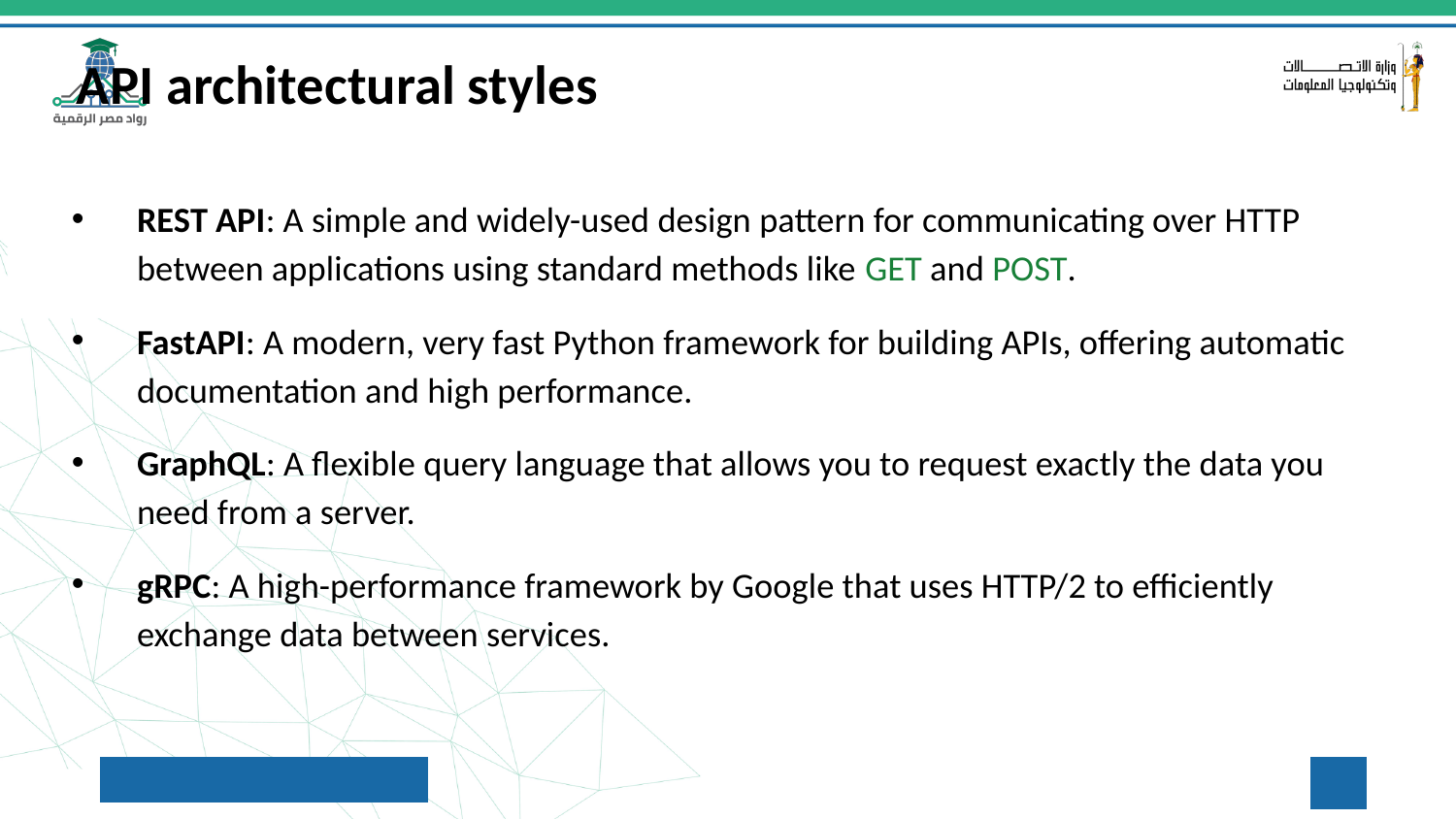

# API architectural styles

REST API: A simple and widely-used design pattern for communicating over HTTP between applications using standard methods like GET and POST.
FastAPI: A modern, very fast Python framework for building APIs, offering automatic documentation and high performance.
GraphQL: A flexible query language that allows you to request exactly the data you need from a server.
gRPC: A high-performance framework by Google that uses HTTP/2 to efficiently exchange data between services.